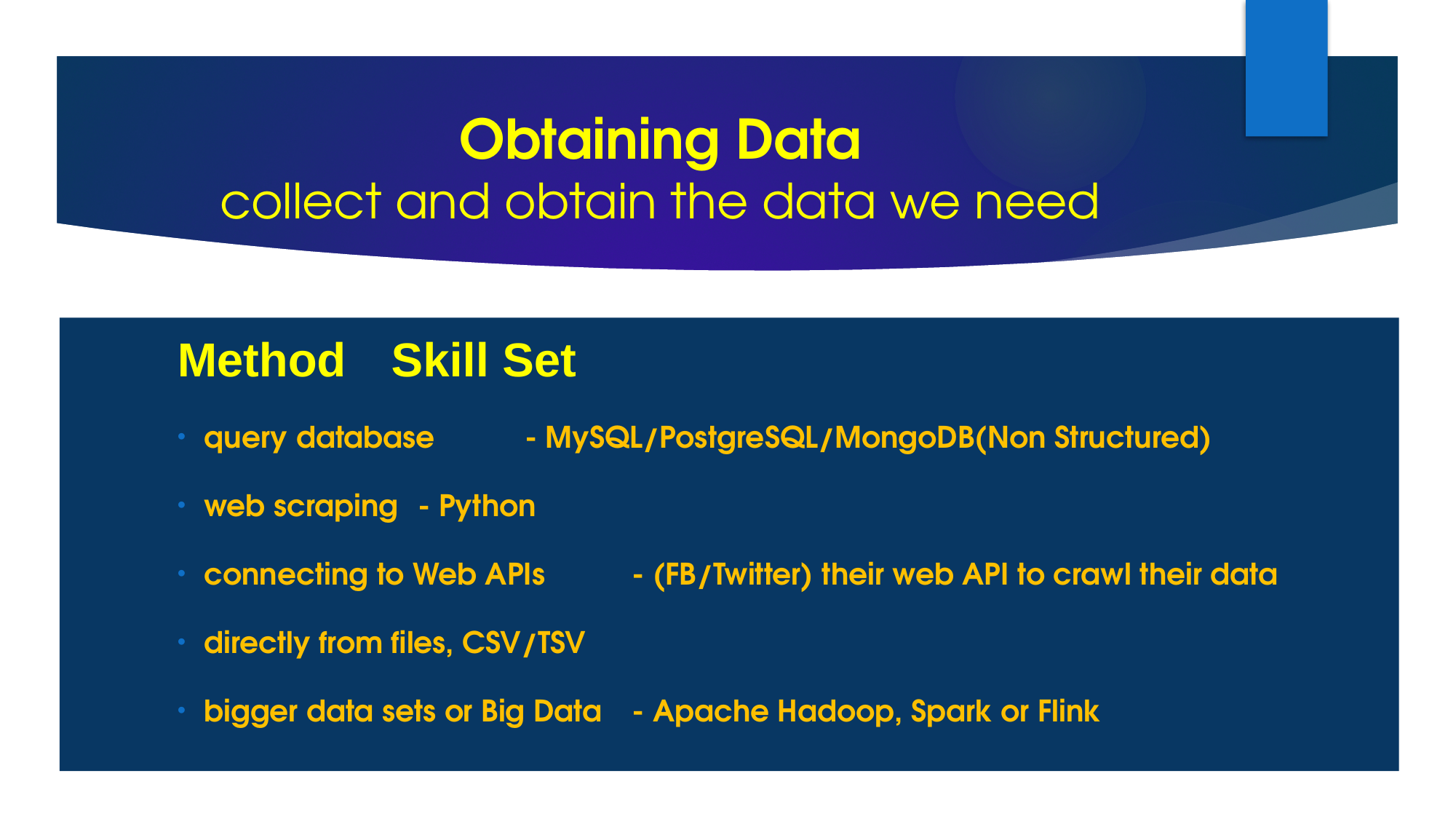

# Obtaining Data collect and obtain the data we need
	Method 							Skill Set
query database					- MySQL/PostgreSQL/MongoDB(Non Structured)
web scraping					- Python
connecting to Web APIs			- (FB/Twitter) their web API to crawl their data
directly from files, CSV/TSV
bigger data sets or Big Data		- Apache Hadoop, Spark or Flink